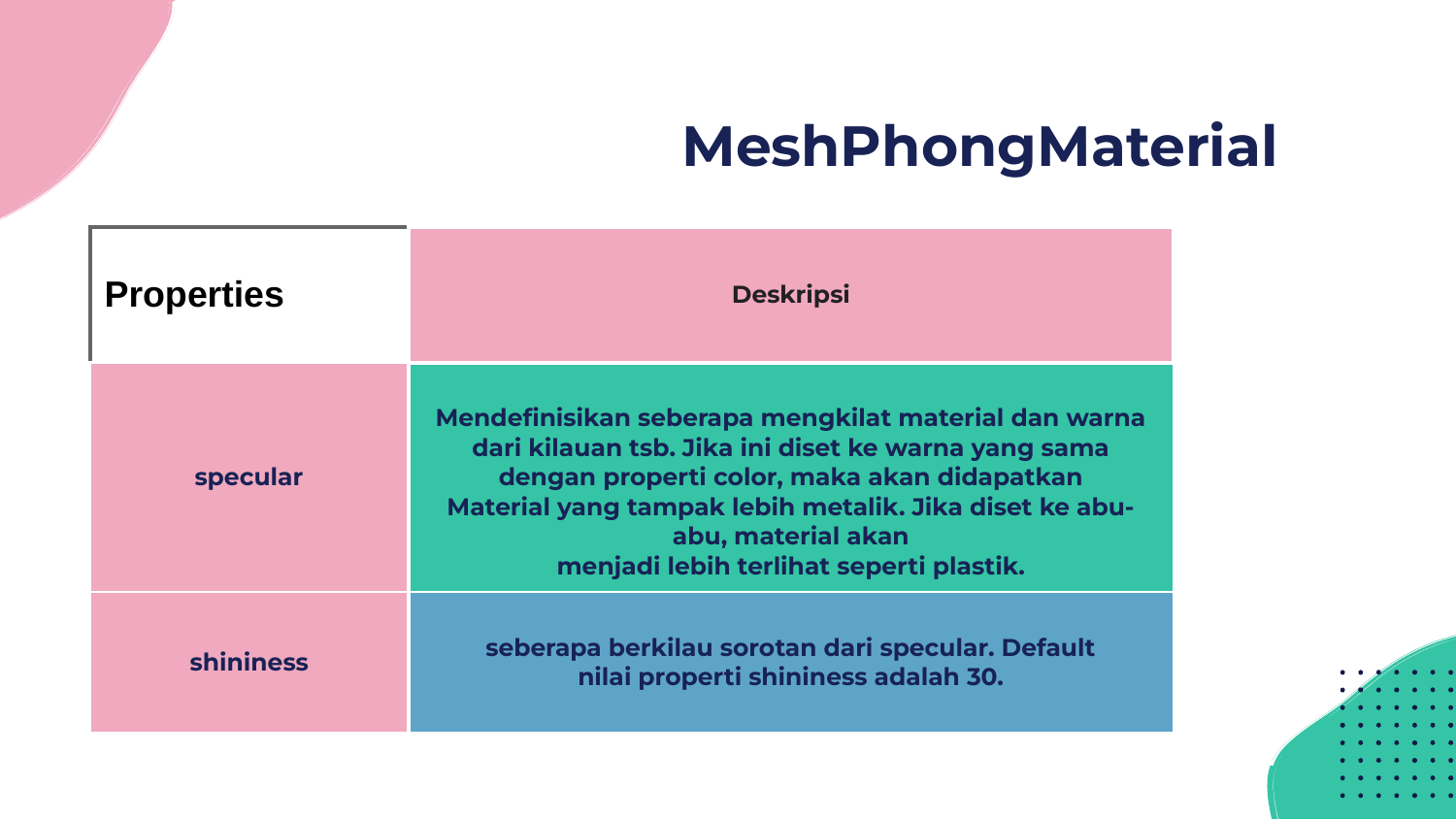

# MeshPhongMaterial
| Properties | Deskripsi |
| --- | --- |
| specular | Mendefinisikan seberapa mengkilat material dan warna dari kilauan tsb. Jika ini diset ke warna yang sama dengan properti color, maka akan didapatkan Material yang tampak lebih metalik. Jika diset ke abu-abu, material akan menjadi lebih terlihat seperti plastik. |
| shininess | seberapa berkilau sorotan dari specular. Default nilai properti shininess adalah 30. |